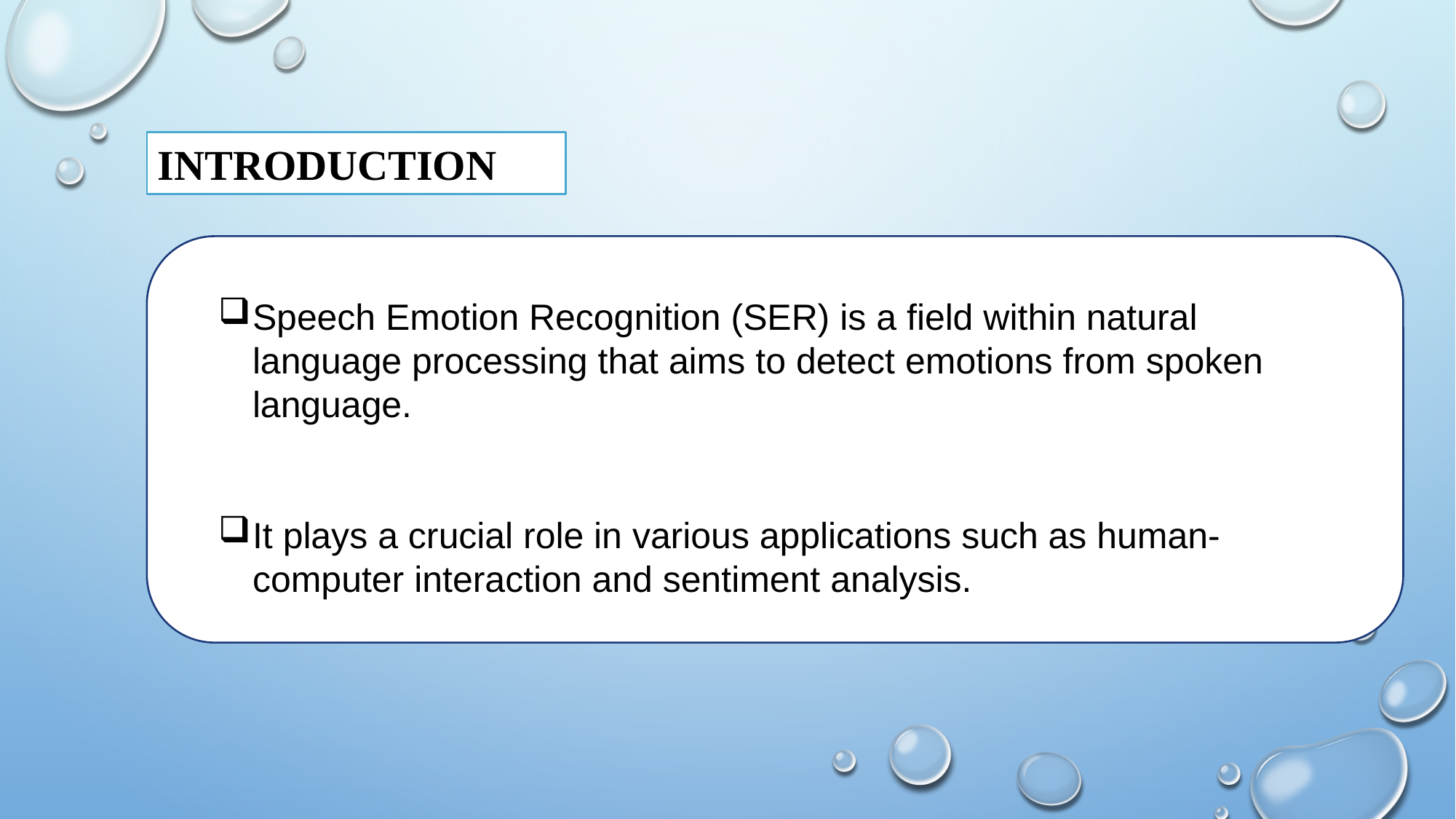

INTRODUCTION

Speech Emotion Recognition (SER) is a field within natural language processing that aims to detect emotions from spoken language.

It plays a crucial role in various applications such as human-computer interaction and sentiment analysis.